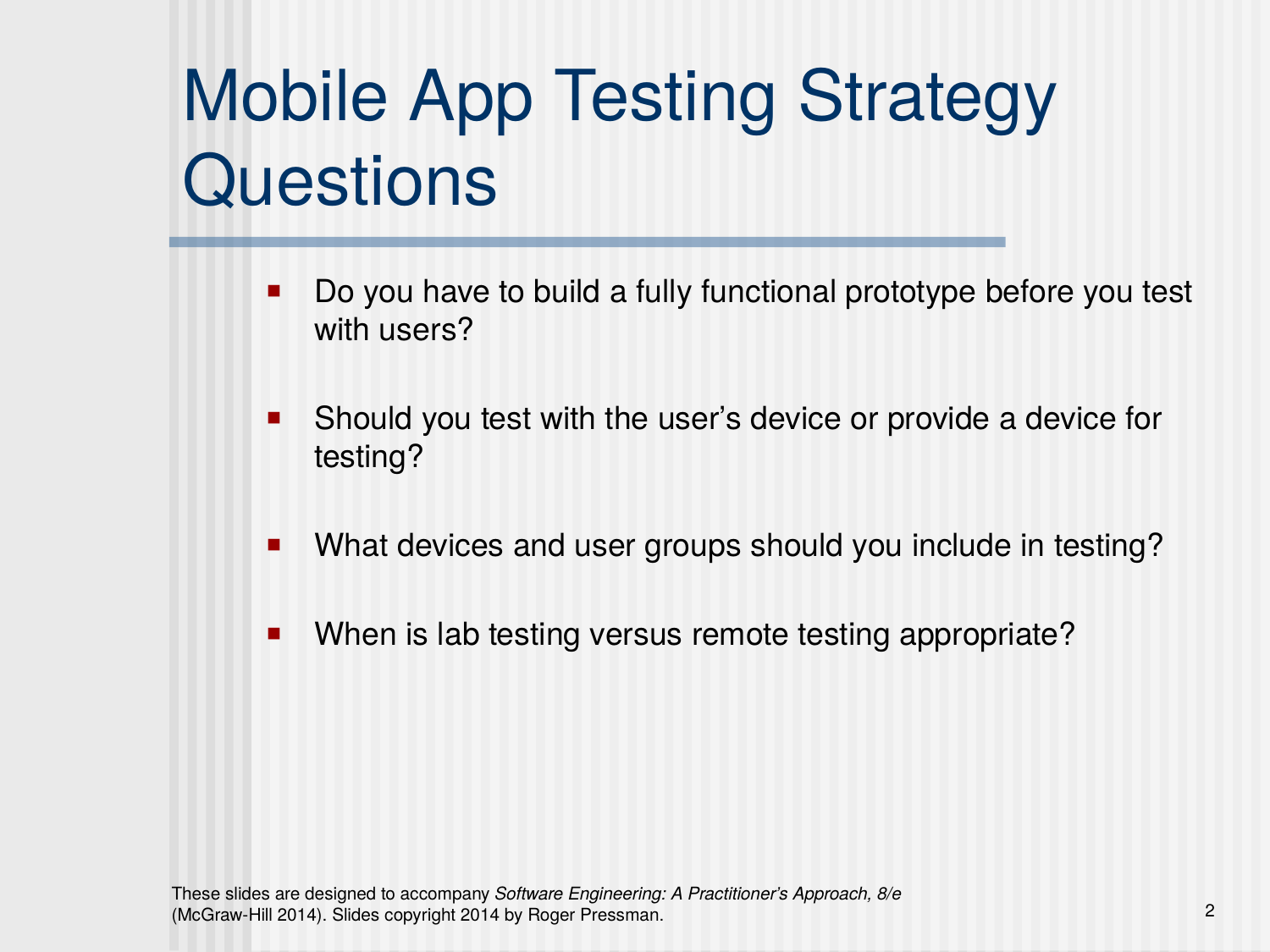

# Mobile App Testing Strategy Questions
Do you have to build a fully functional prototype before you test with users?

Should you test with the user’s device or provide a device for testing?

What devices and user groups should you include in testing?

When is lab testing versus remote testing appropriate?
These slides are designed to accompany Software Engineering: A Practitioner’s Approach, 8/e (McGraw-Hill 2014). Slides copyright 2014 by Roger Pressman.
2